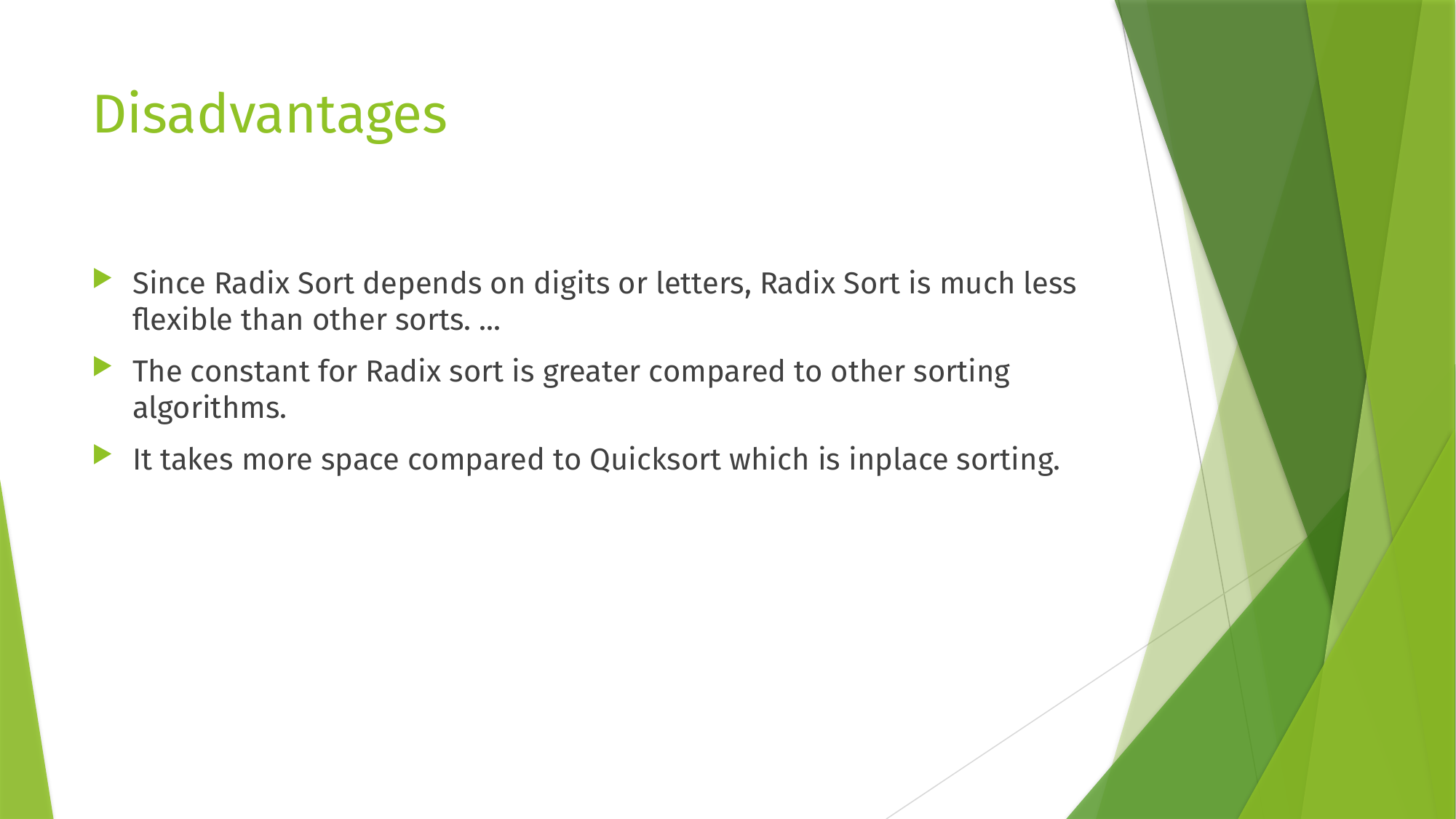

# Disadvantages
Since Radix Sort depends on digits or letters, Radix Sort is much less flexible than other sorts. ...
The constant for Radix sort is greater compared to other sorting algorithms.
It takes more space compared to Quicksort which is inplace sorting.